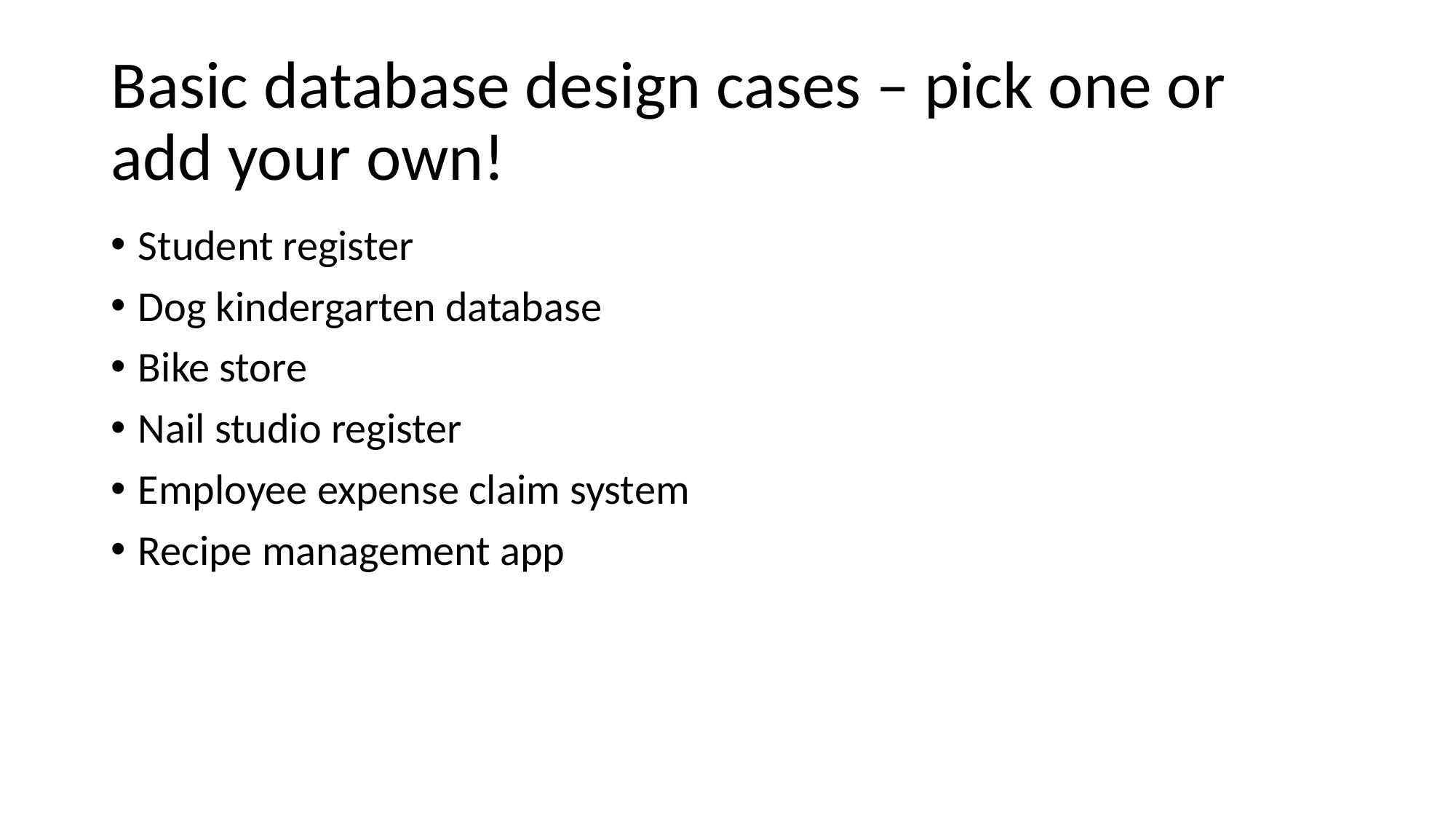

# Basic database design cases – pick one or add your own!
Student register
Dog kindergarten database
Bike store
Nail studio register
Employee expense claim system
Recipe management app